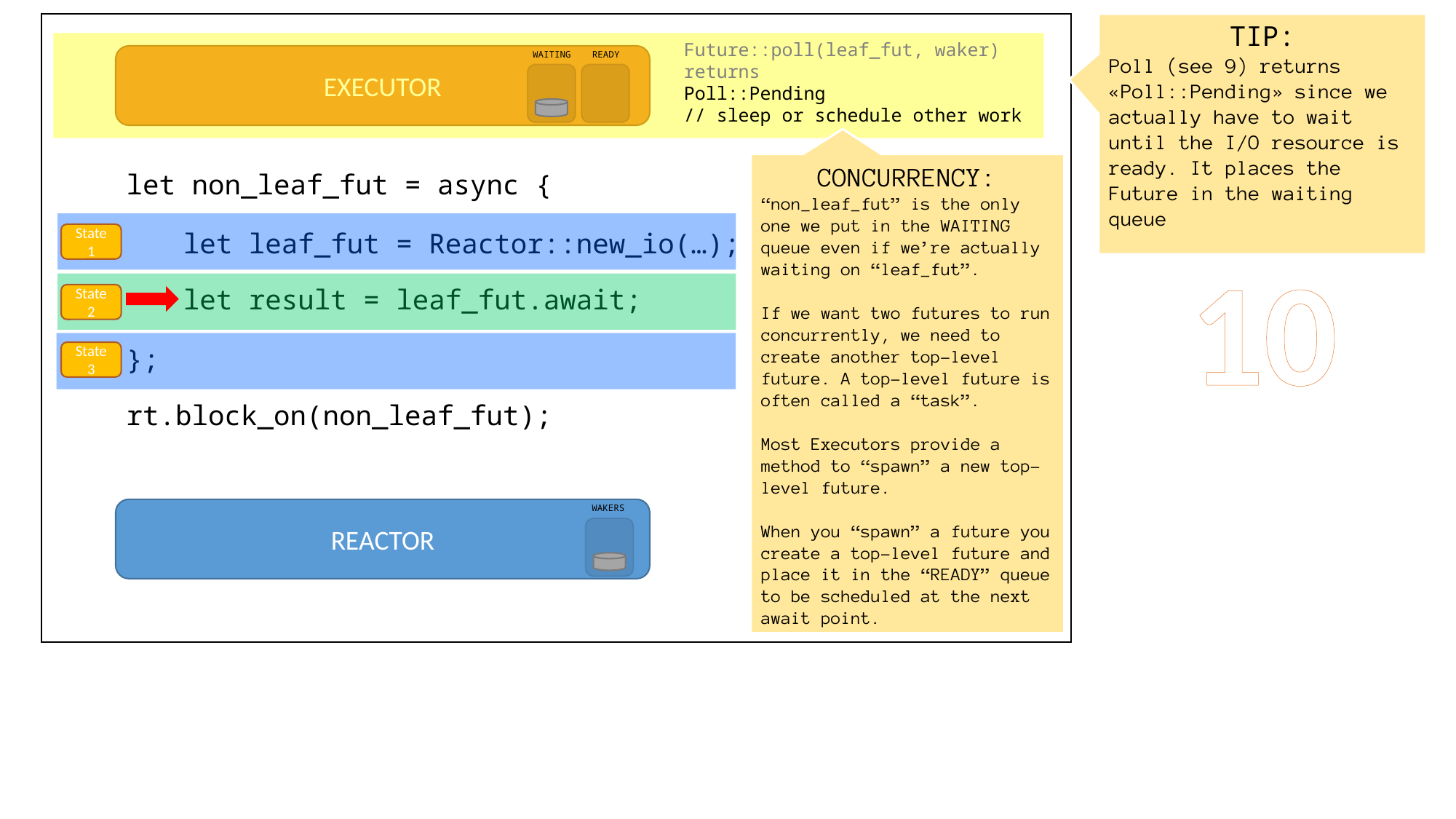

TIP:
Poll (see 9) returns «Poll::Pending» since we actually have to wait until the I/O resource is ready. It places the Future in the waiting queue
Future::poll(leaf_fut, waker)
returns
Poll::Pending
// sleep or schedule other work

WAITING

READY

EXECUTOR
CONCURRENCY:
“non_leaf_fut” is the only one we put in the WAITING queue even if we’re actually waiting on “leaf_fut”.

If we want two futures to run concurrently, we need to create another top-level future. A top-level future is often called a “task”.
Most Executors provide a method to “spawn” a new top-level future.

When you “spawn” a future you create a top-level future and place it in the “READY” queue to be scheduled at the next await point.
let non_leaf_fut = async {

let leaf_fut = Reactor::new_io(…);
State 1
10

let result = leaf_fut.await;
State 2

};
State 3
rt.block_on(non_leaf_fut);
WAKERS

REACTOR